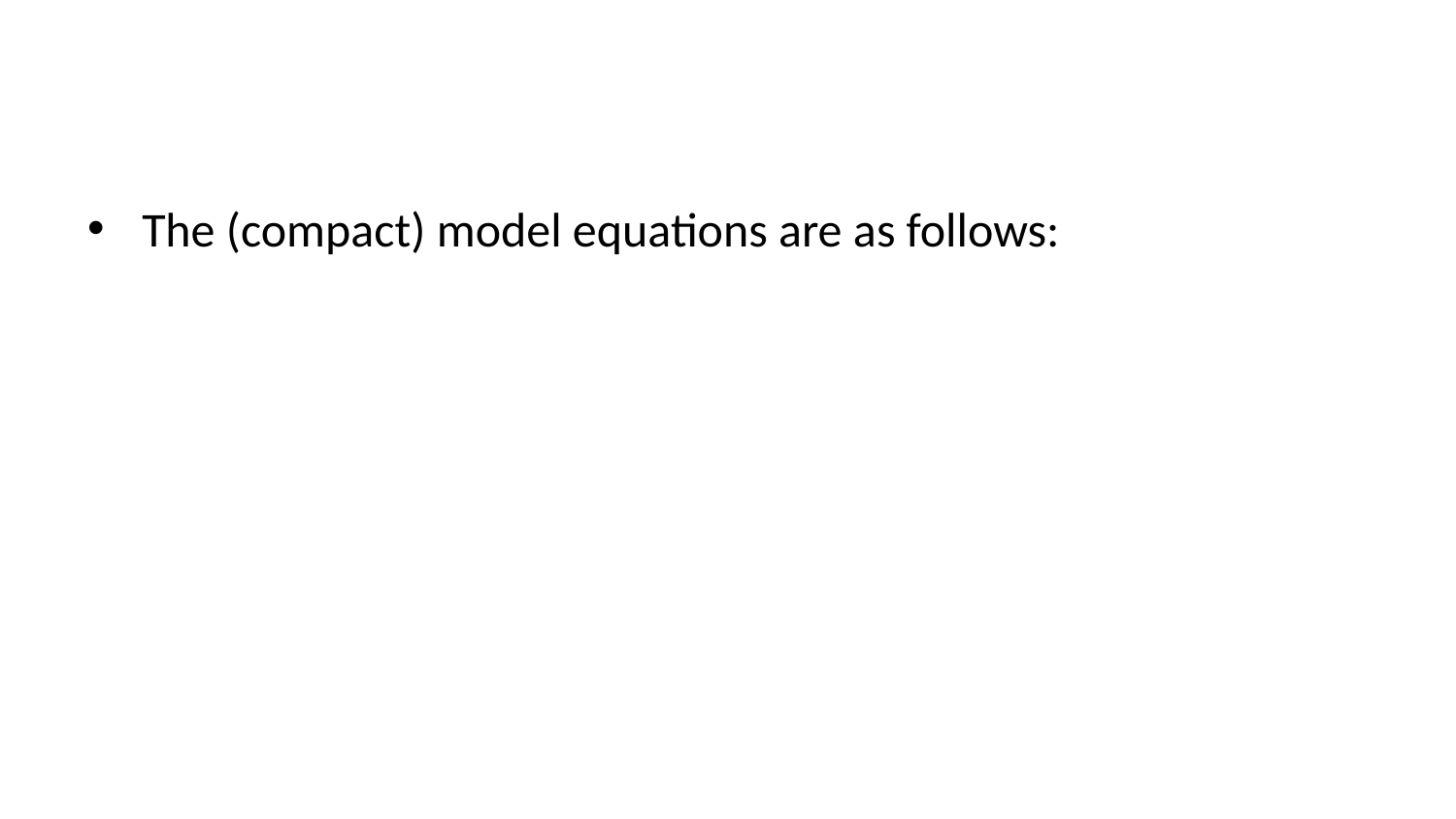

The (compact) model equations are as follows: